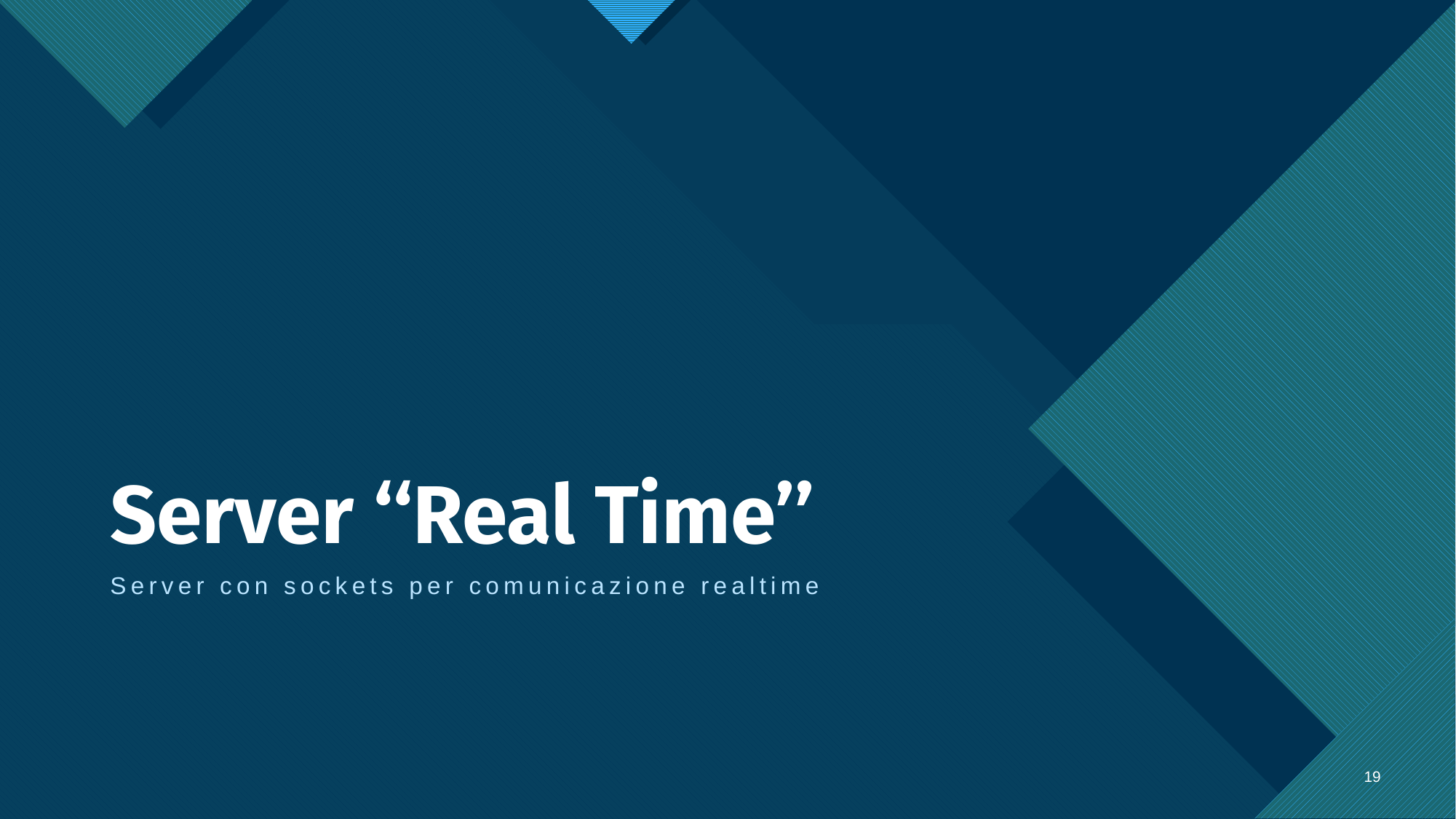

# Server ‘‘Real Time’’
Server con sockets per comunicazione realtime
19